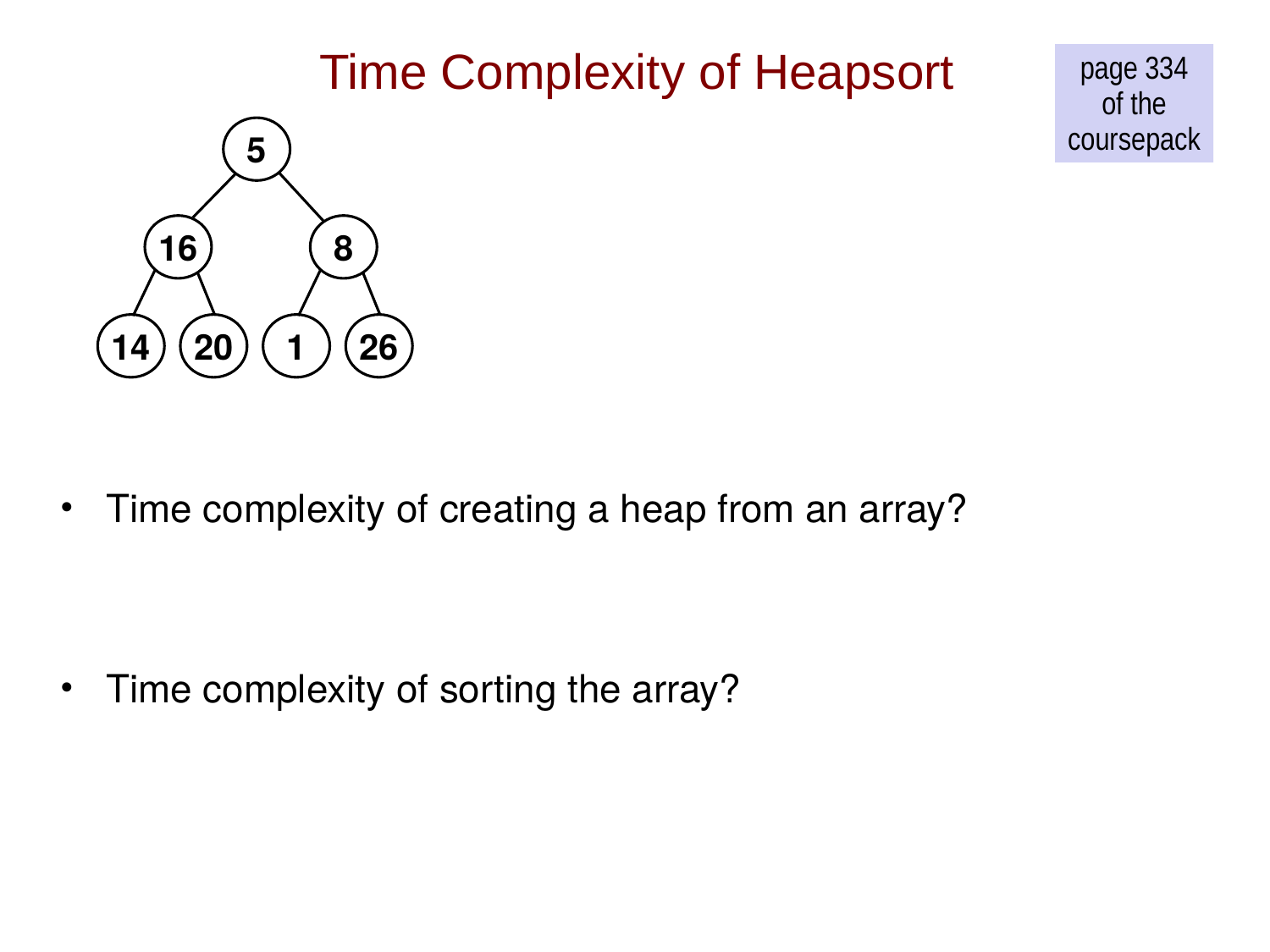

# Time Complexity of Heapsort
page 334
of the
coursepack

Time complexity of creating a heap from an array?

Time complexity of sorting the array?

5

16
8

14
20
1
26